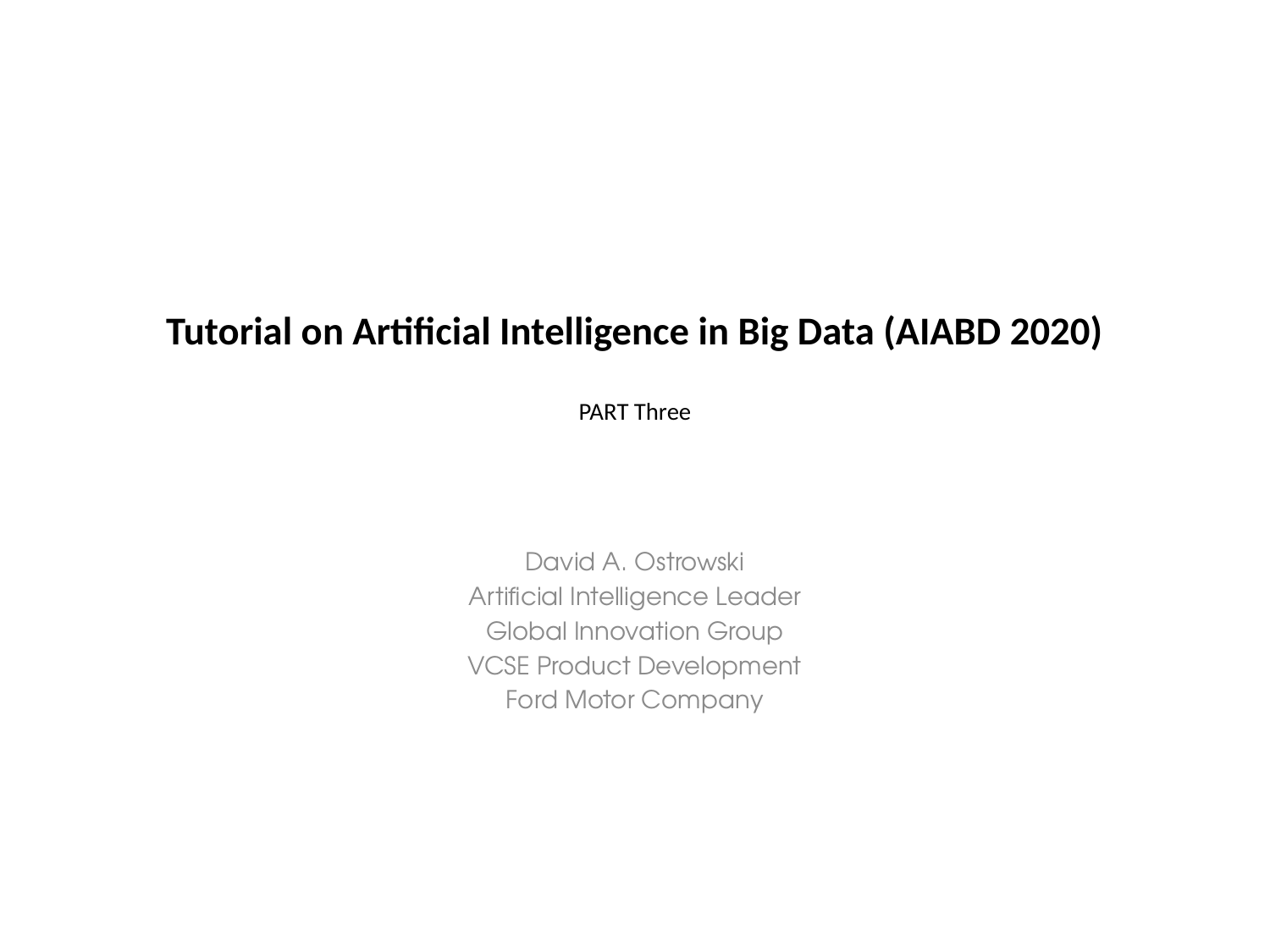

# Tutorial on Artificial Intelligence in Big Data (AIABD 2020) PART Three
David A. Ostrowski
Artificial Intelligence Leader
Global Innovation Group
VCSE Product Development
Ford Motor Company